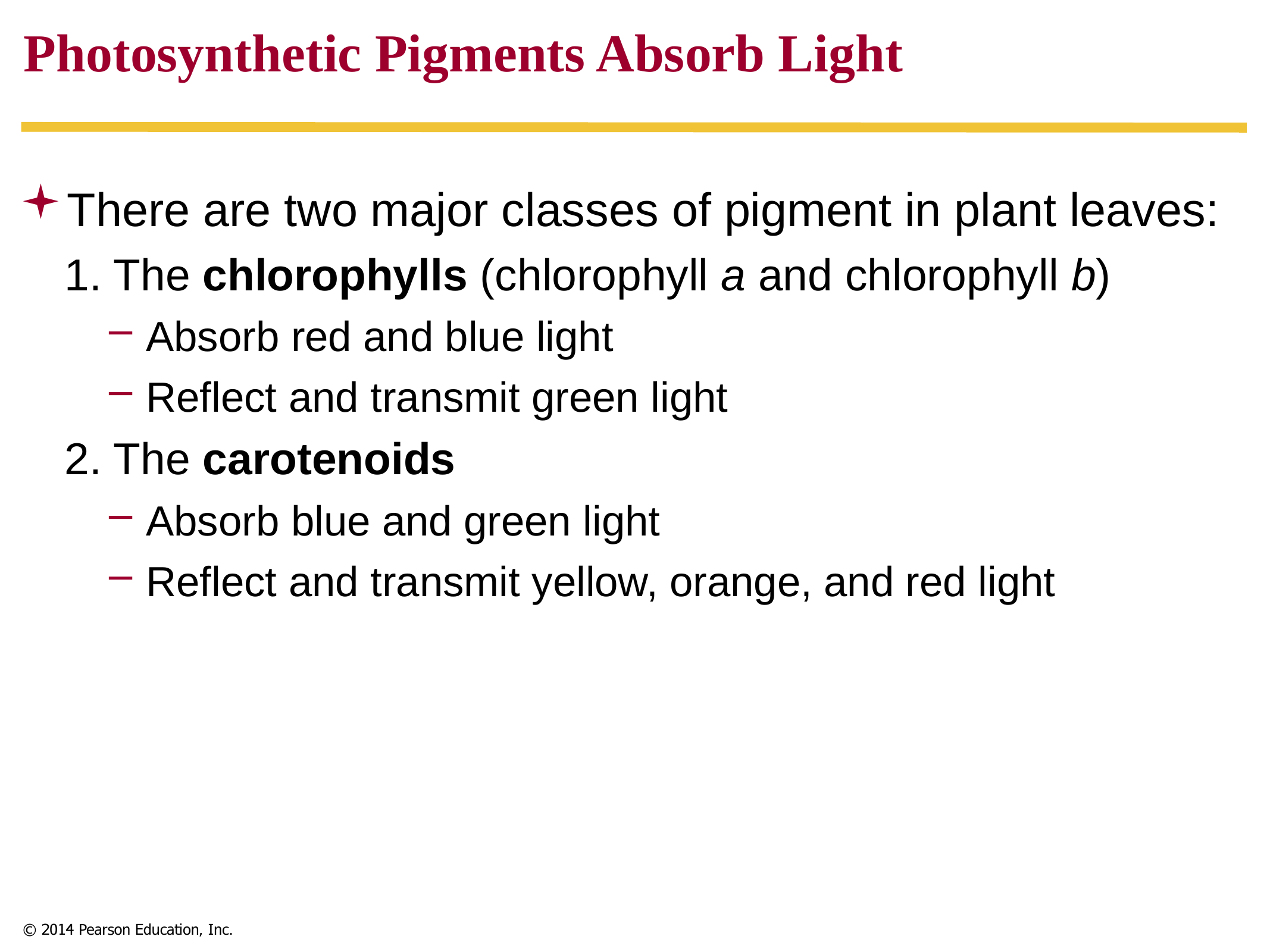

# Photosynthetic Pigments Absorb Light

There are two major classes of pigment in plant leaves:
1. The chlorophylls (chlorophyll a and chlorophyll b)
Absorb red and blue light
Reflect and transmit green light
2. The carotenoids
Absorb blue and green light
Reflect and transmit yellow, orange, and red light